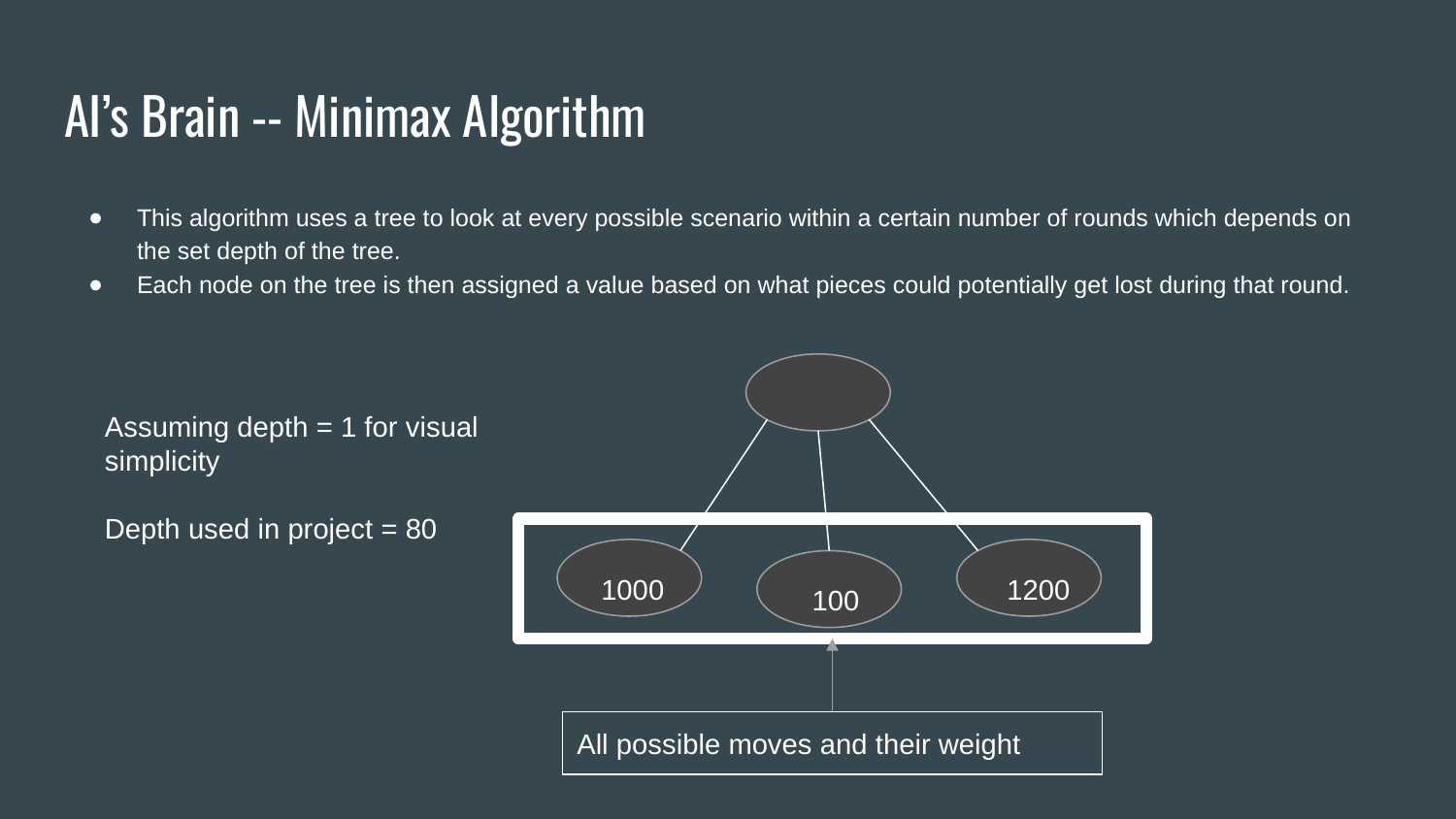

# AI’s Brain -- Minimax Algorithm
This algorithm uses a tree to look at every possible scenario within a certain number of rounds which depends on the set depth of the tree.
Each node on the tree is then assigned a value based on what pieces could potentially get lost during that round.

Assuming depth = 1 for visual simplicity

Depth used in project = 80

1000
1200
100
All possible moves and their weight